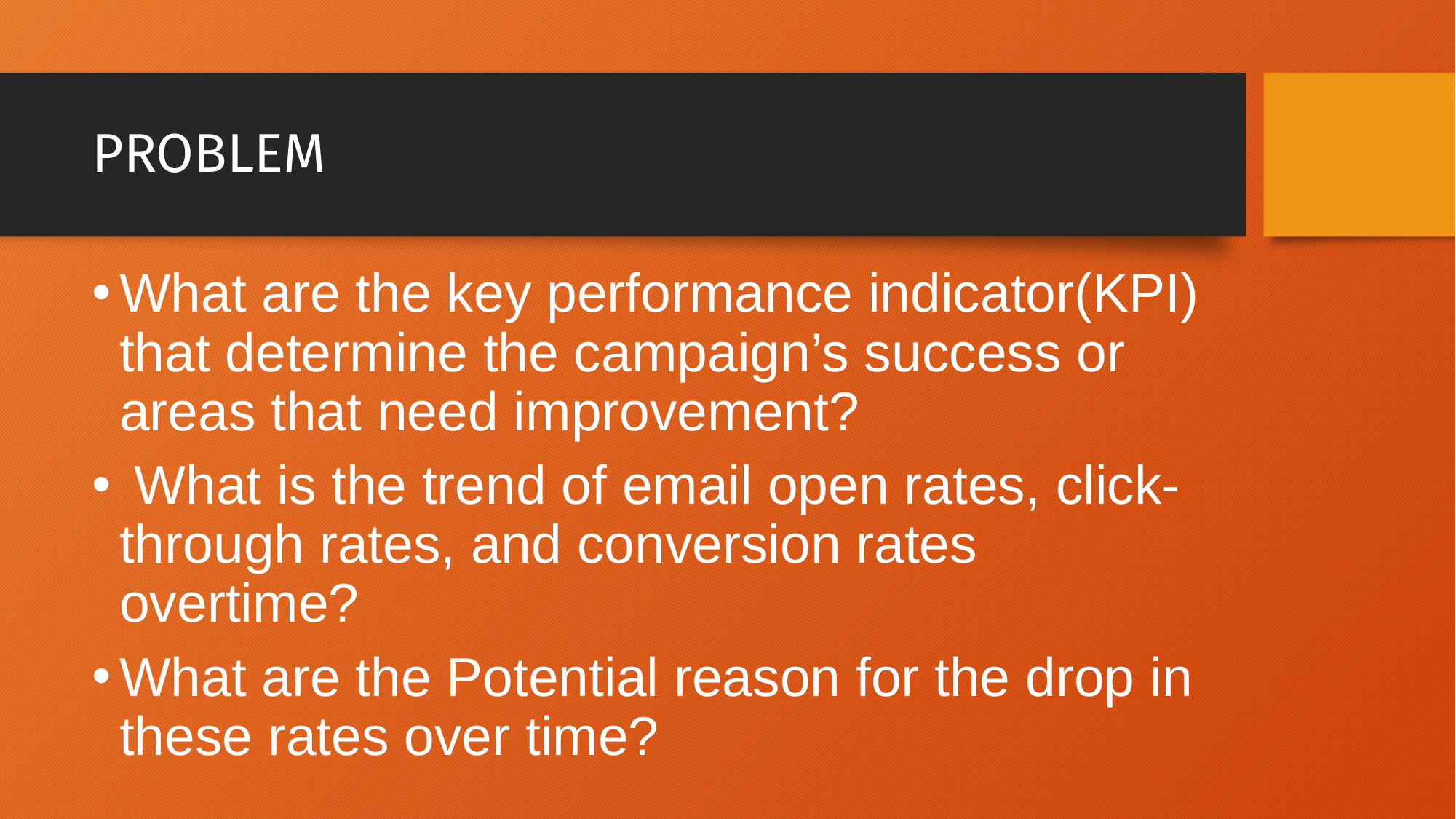

# PROBLEM
What are the key performance indicator(KPI) that determine the campaign’s success or areas that need improvement?
 What is the trend of email open rates, click-through rates, and conversion rates overtime?
What are the Potential reason for the drop in these rates over time?